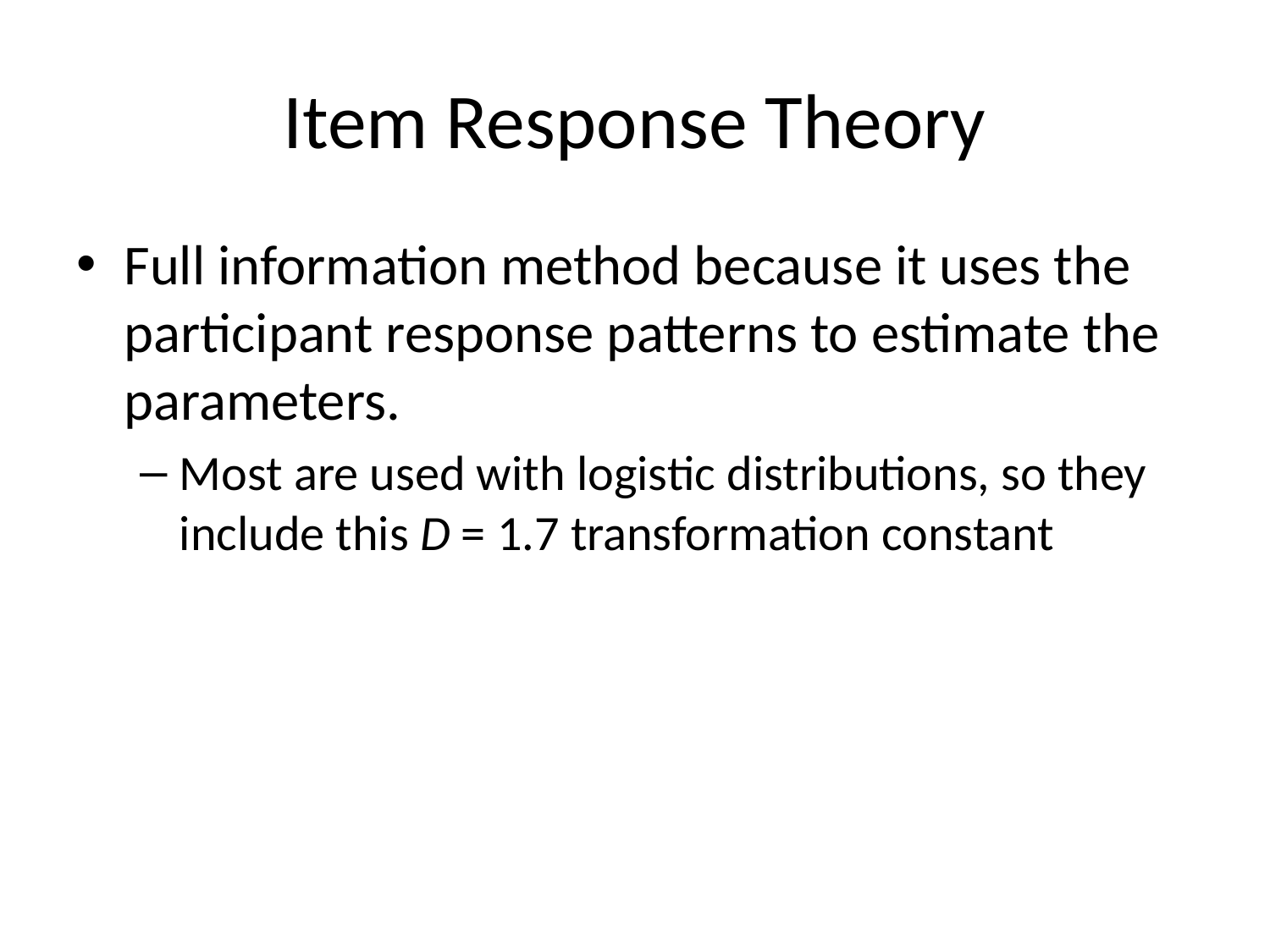

# Item Response Theory
Full information method because it uses the participant response patterns to estimate the parameters.
Most are used with logistic distributions, so they include this D = 1.7 transformation constant